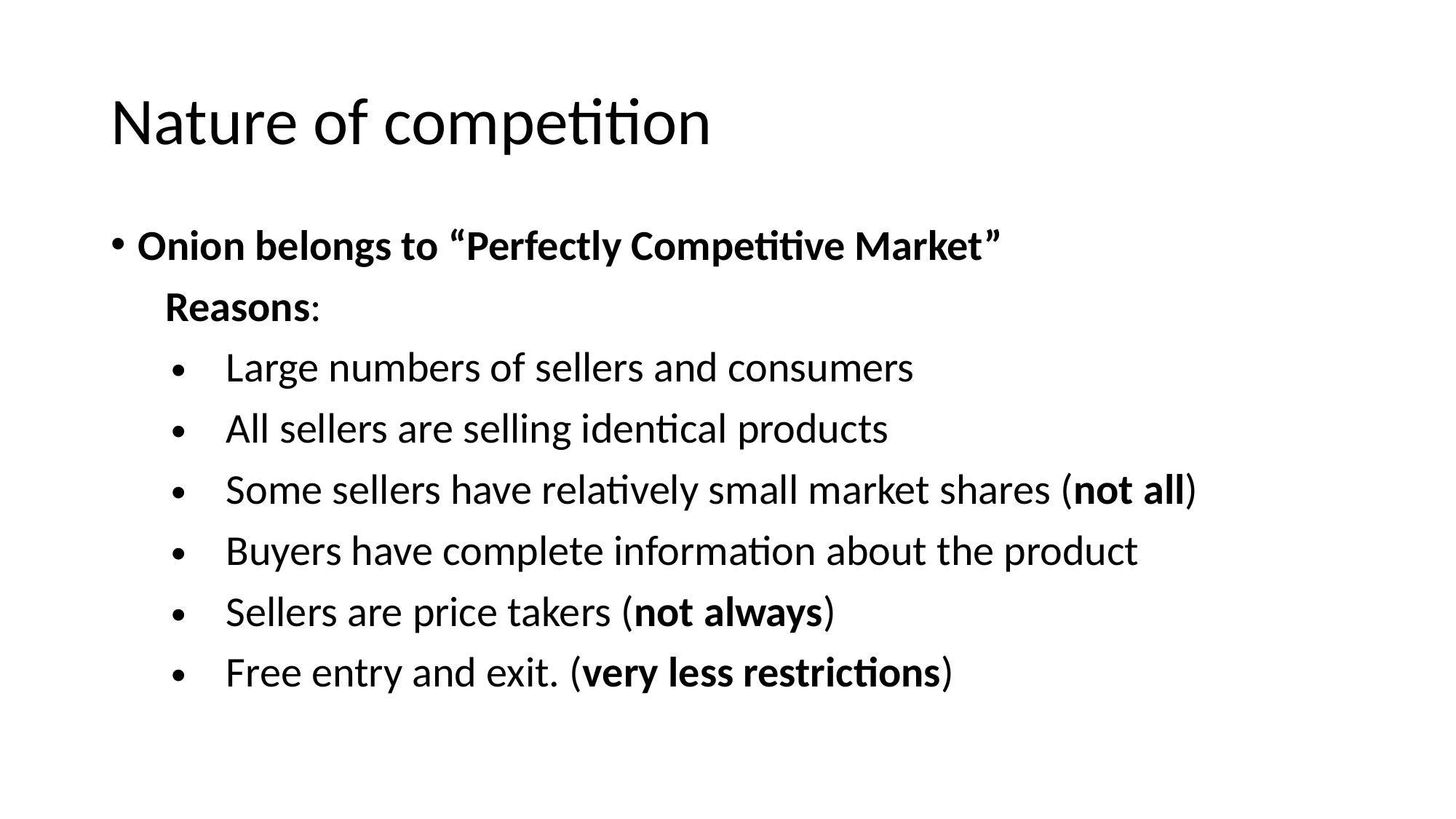

# Nature of competition
Onion belongs to “Perfectly Competitive Market”
Reasons:
Large numbers of sellers and consumers
All sellers are selling identical products
Some sellers have relatively small market shares (not all)
Buyers have complete information about the product
Sellers are price takers (not always)
Free entry and exit. (very less restrictions)